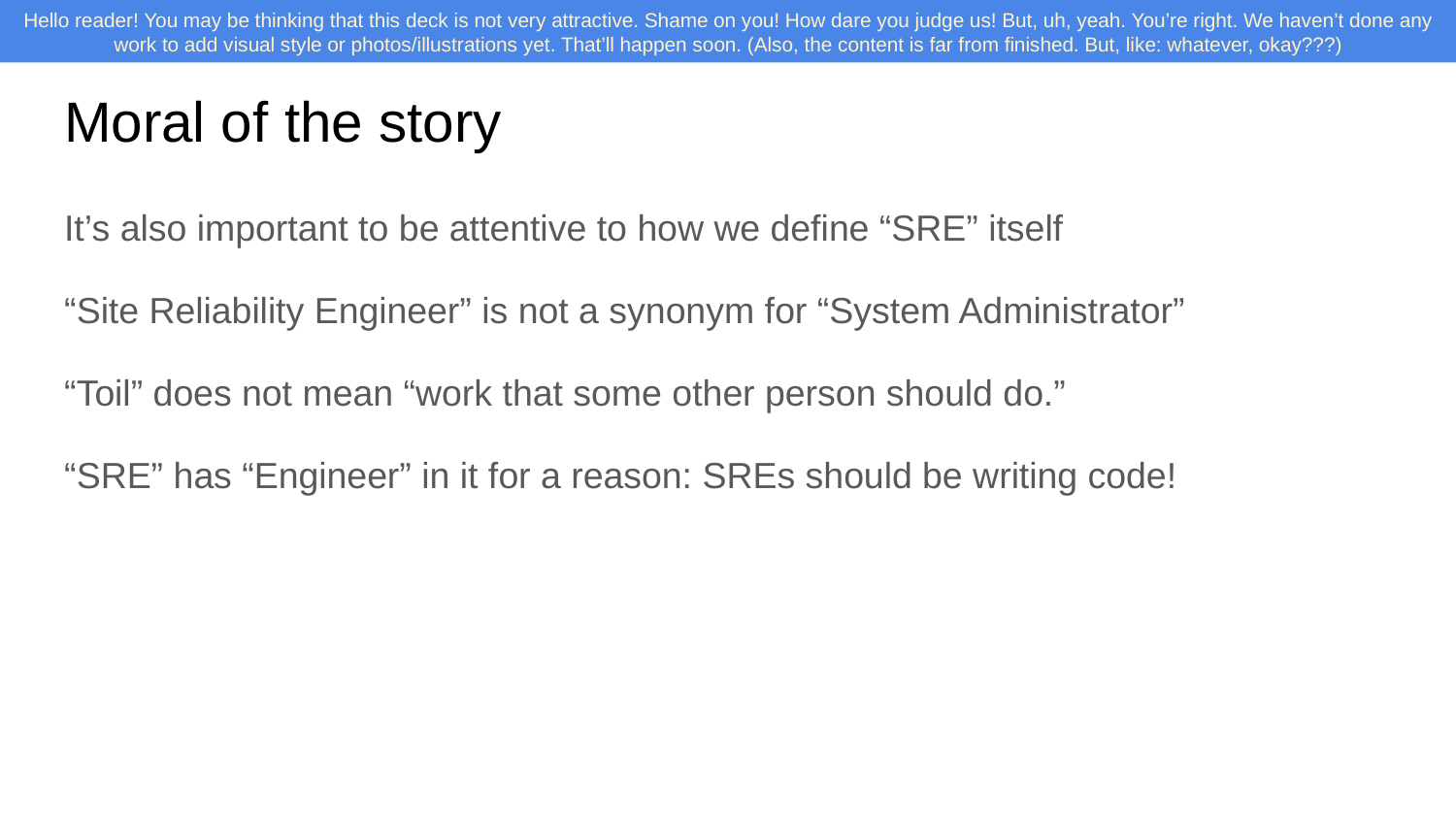

# Moral of the story
It’s also important to be attentive to how we define “SRE” itself
“Site Reliability Engineer” is not a synonym for “System Administrator”
“Toil” does not mean “work that some other person should do.”
“SRE” has “Engineer” in it for a reason: SREs should be writing code!